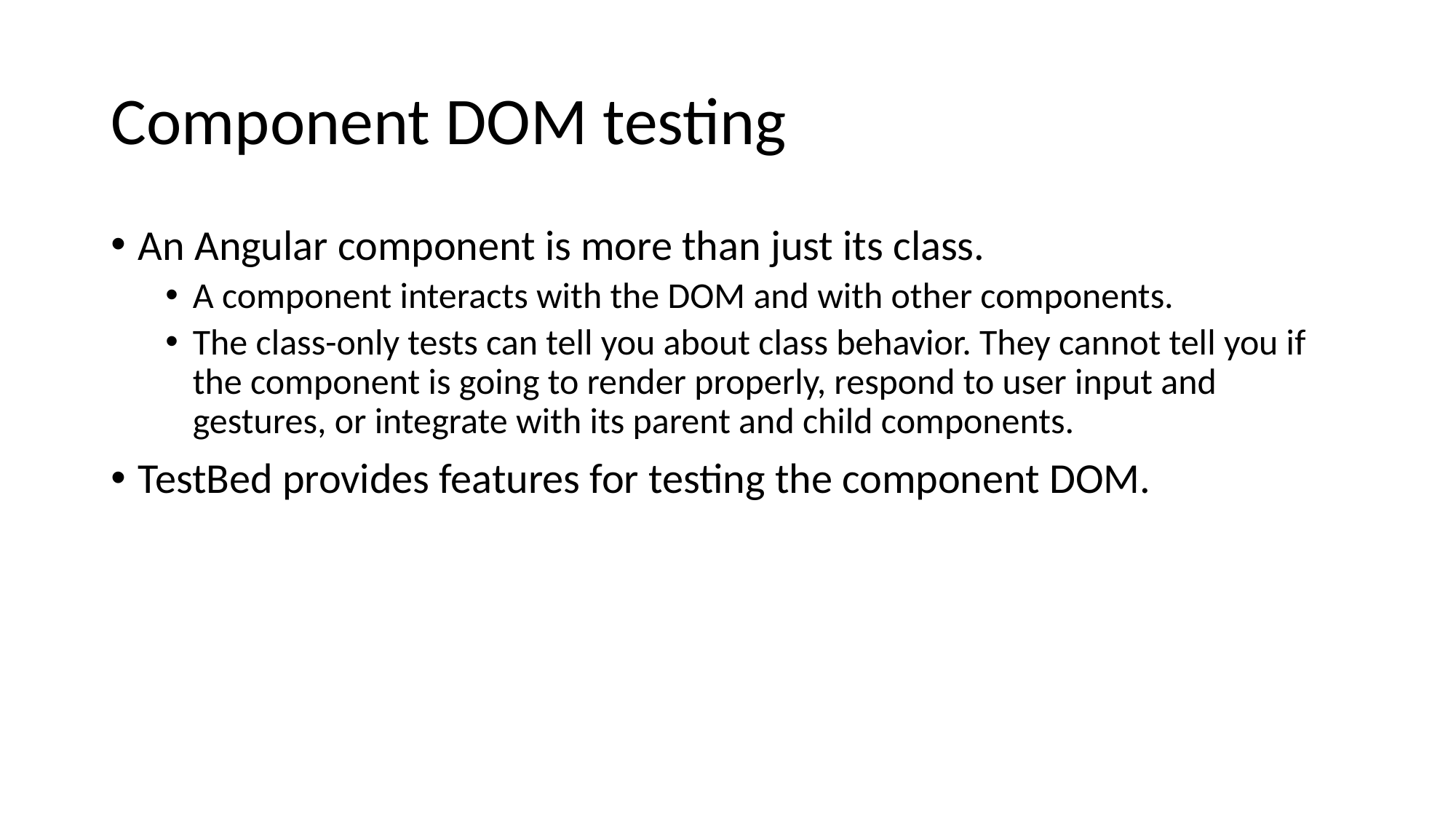

# Component DOM testing
An Angular component is more than just its class.
A component interacts with the DOM and with other components.
The class-only tests can tell you about class behavior. They cannot tell you if the component is going to render properly, respond to user input and gestures, or integrate with its parent and child components.
TestBed provides features for testing the component DOM.